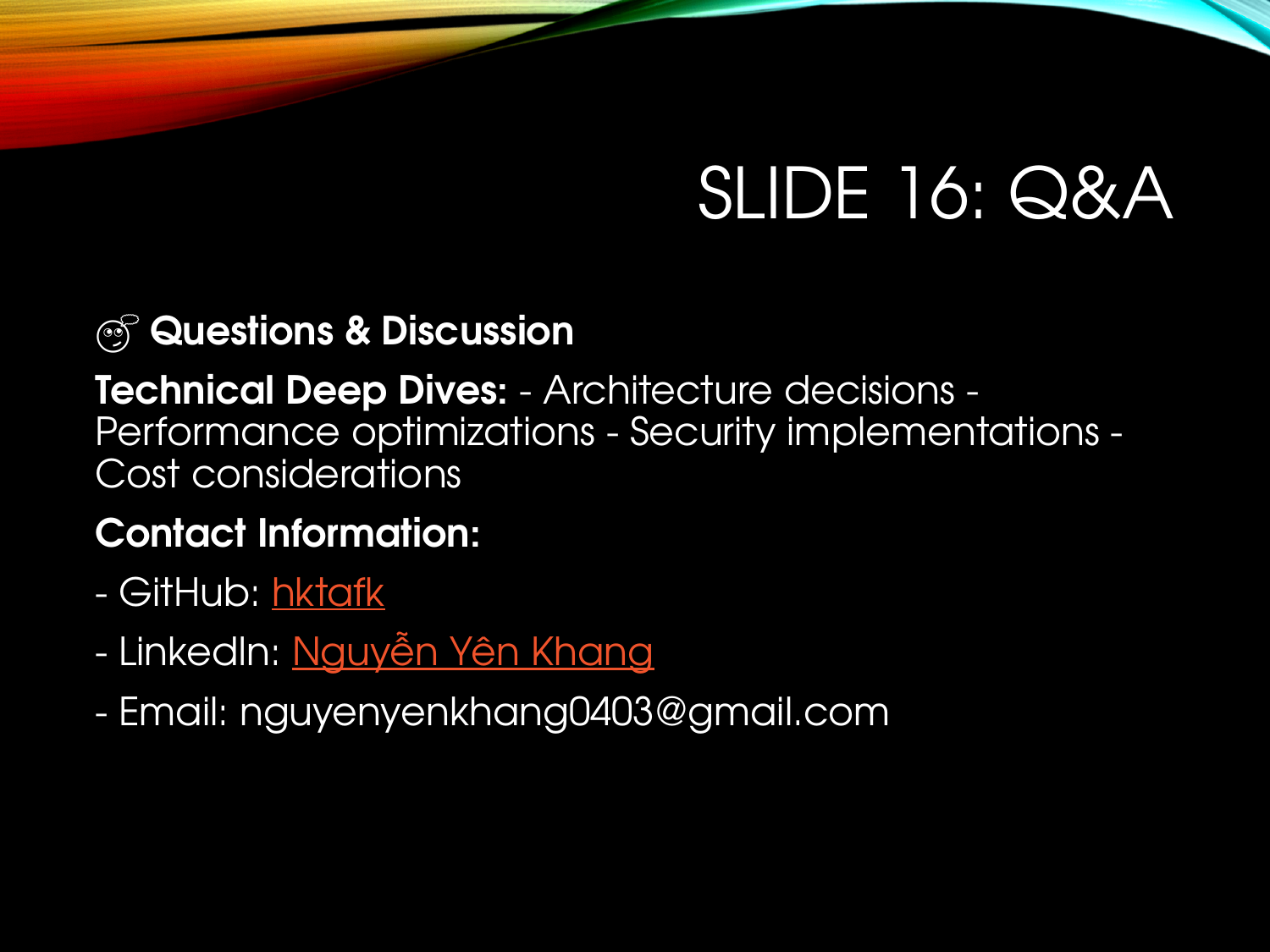

# Slide 16: Q&A
🤔 Questions & Discussion
Technical Deep Dives: - Architecture decisions - Performance optimizations - Security implementations - Cost considerations
Contact Information:
- GitHub: hktafk
- LinkedIn: Nguyễn Yên Khang
- Email: nguyenyenkhang0403@gmail.com